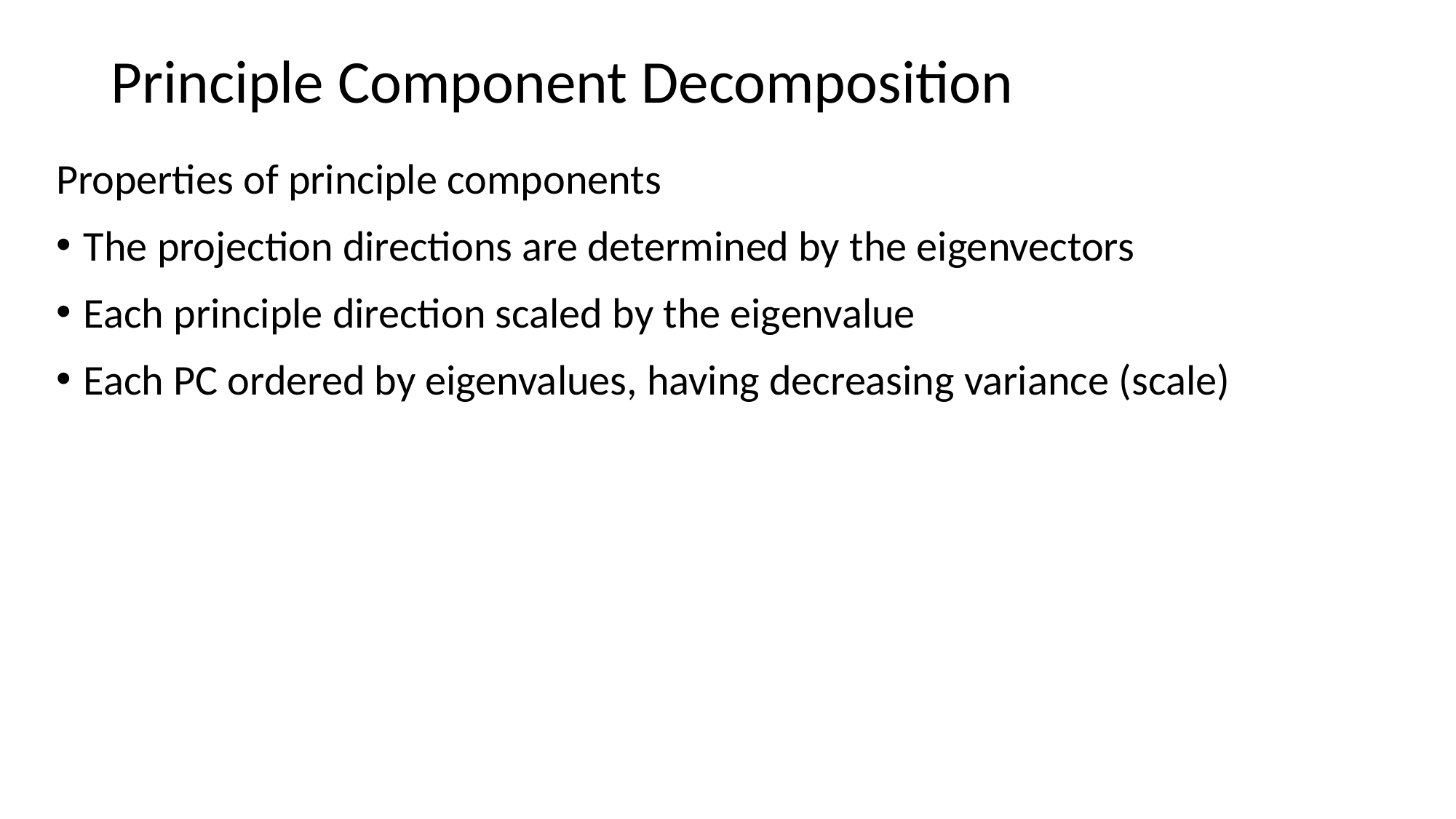

# Principle Component Decomposition
Properties of principle components
The projection directions are determined by the eigenvectors
Each principle direction scaled by the eigenvalue
Each PC ordered by eigenvalues, having decreasing variance (scale)